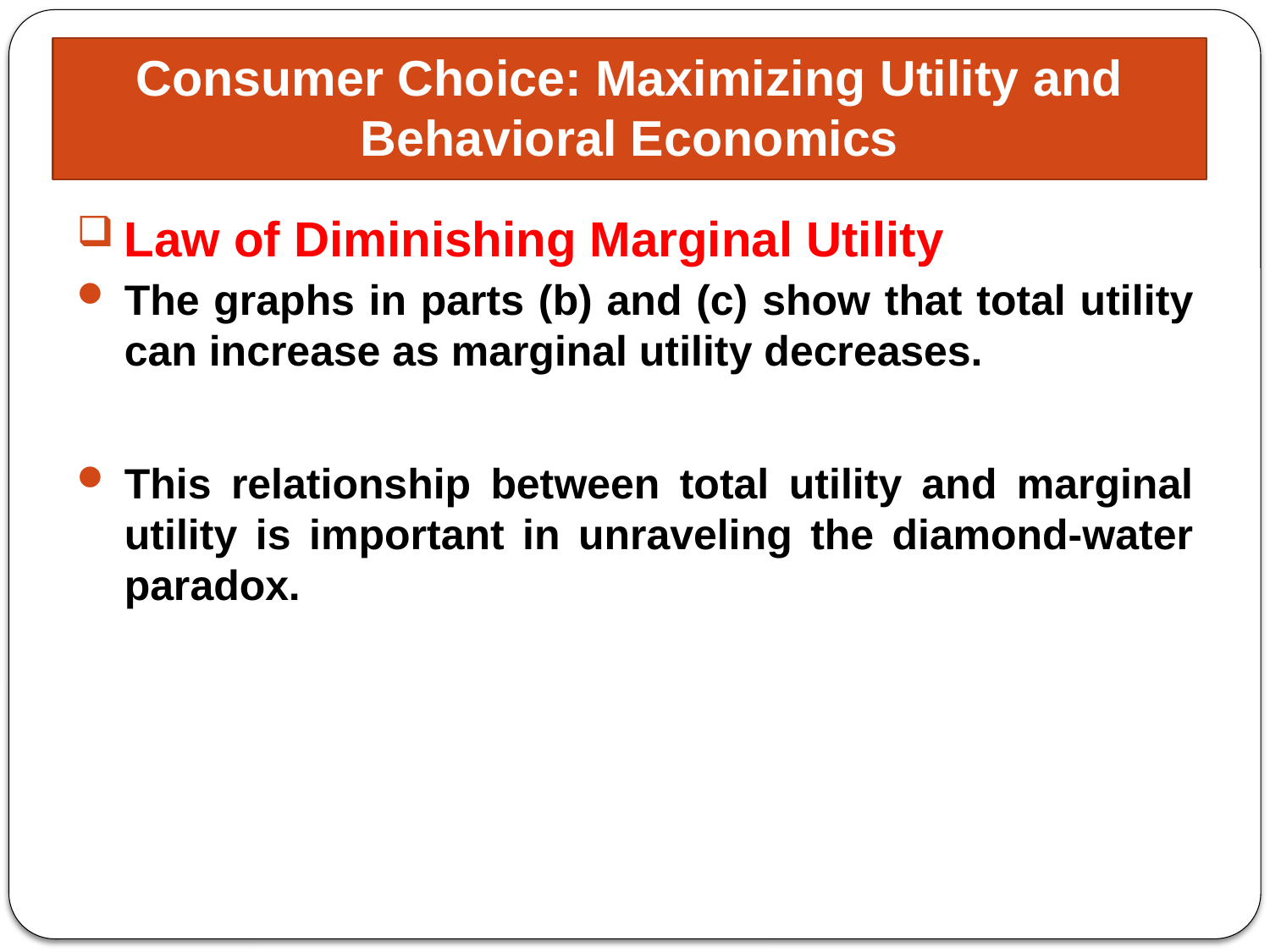

# Consumer Choice: Maximizing Utility and Behavioral Economics
Law of Diminishing Marginal Utility
The graphs in parts (b) and (c) show that total utility can increase as marginal utility decreases.

This relationship between total utility and marginal utility is important in unraveling the diamond-water paradox.